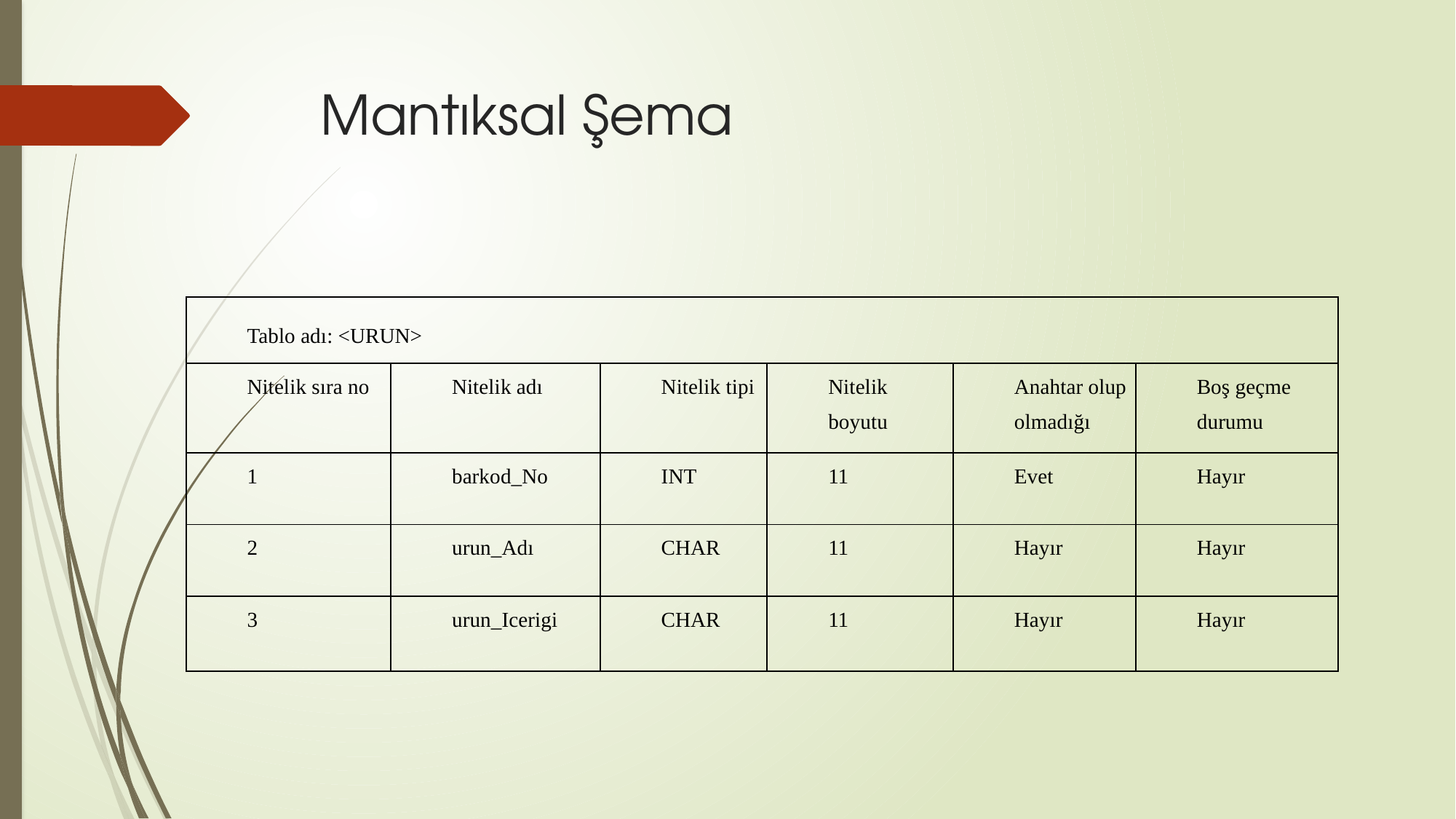

# Mantıksal Şema
| Tablo adı: <URUN> |  |  |  |  |  |
| --- | --- | --- | --- | --- | --- |
| Nitelik sıra no | Nitelik adı | Nitelik tipi | Nitelik boyutu | Anahtar olup olmadığı | Boş geçme durumu |
| 1 | barkod\_No | INT | 11 | Evet | Hayır |
| 2 | urun\_Adı | CHAR | 11 | Hayır | Hayır |
| 3 | urun\_Icerigi | CHAR | 11 | Hayır | Hayır |